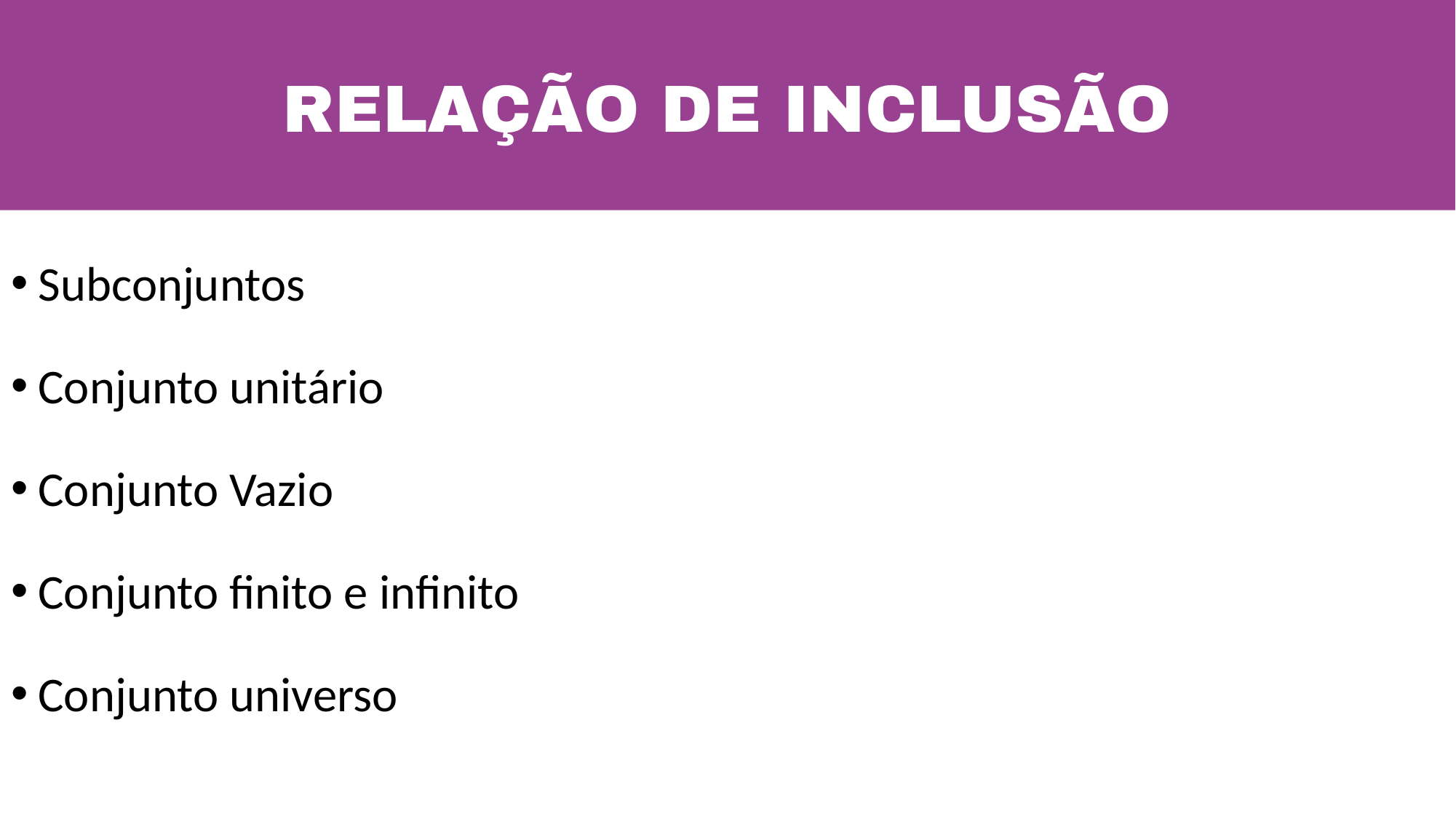

RELAÇÃO DE INCLUSÃO
#
Subconjuntos
Conjunto unitário
Conjunto Vazio
Conjunto finito e infinito
Conjunto universo